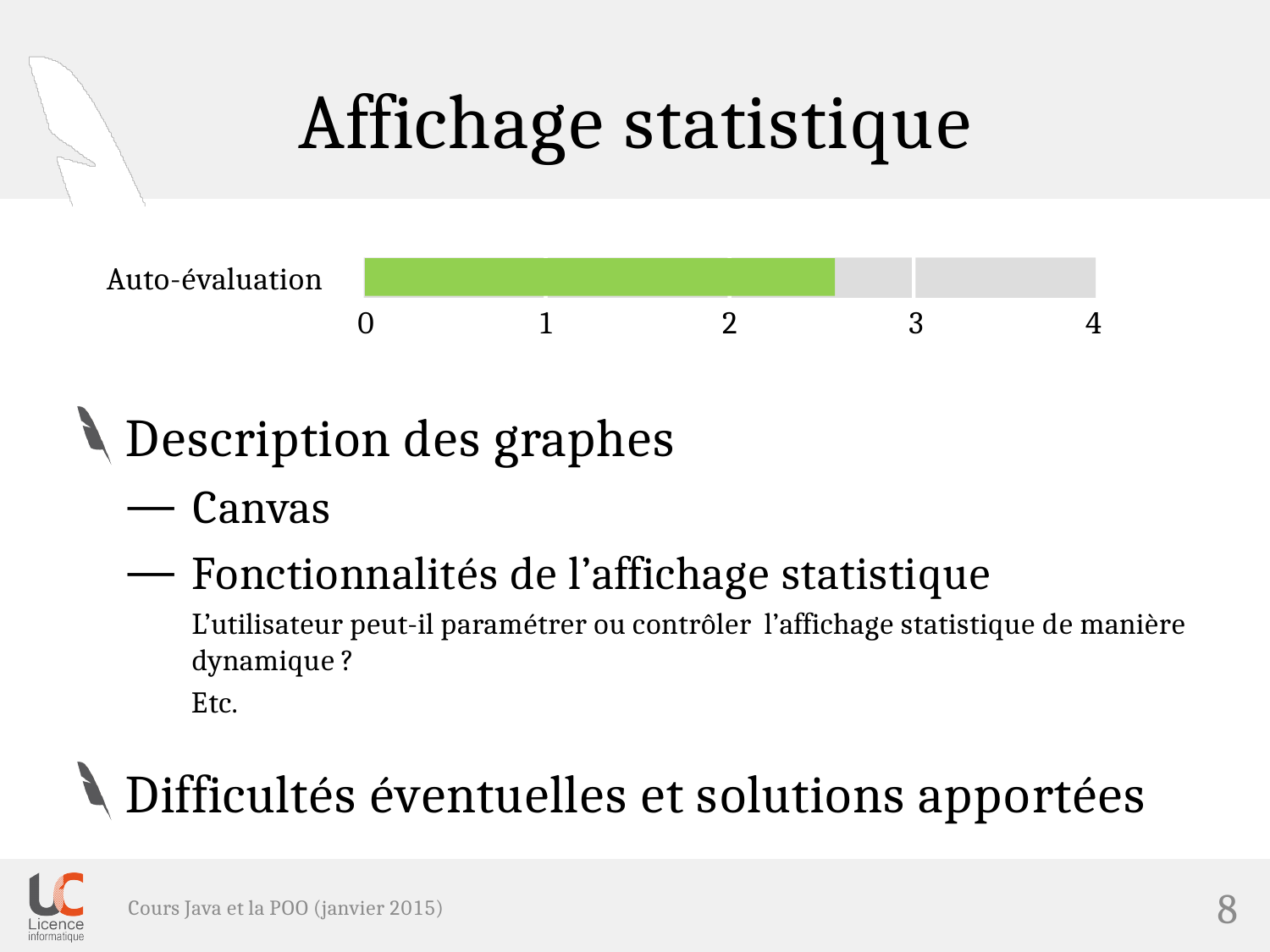

# Affichage statistique

Description des graphes
Canvas
Fonctionnalités de l’affichage statistique
L’utilisateur peut-il paramétrer ou contrôler  l’affichage statistique de manière dynamique ?
Etc.
Difficultés éventuelles et solutions apportées
Cours Java et la POO (janvier 2015)
8